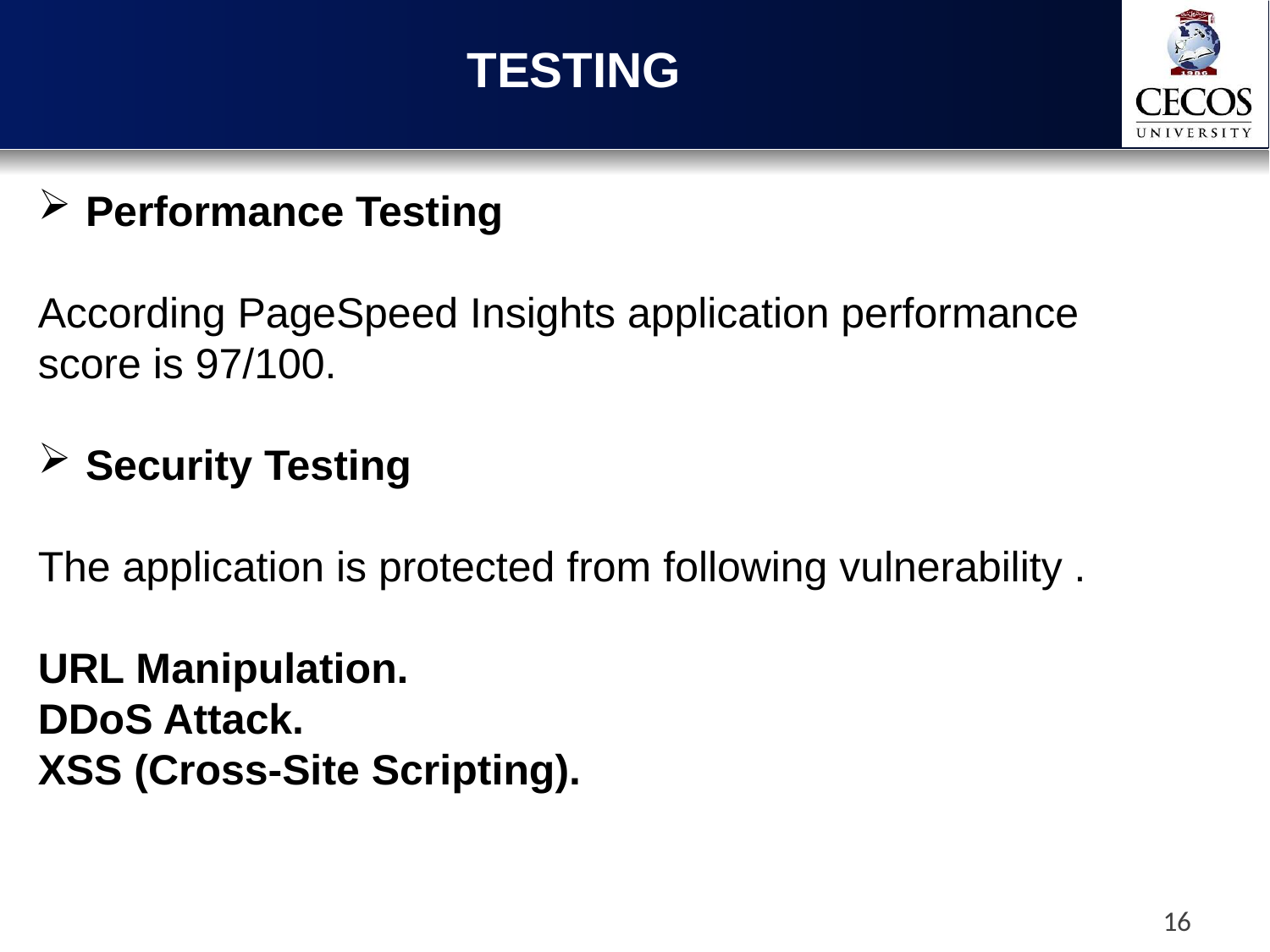

TESTING
Performance Testing

According PageSpeed Insights application performance score is 97/100.

Security Testing

The application is protected from following vulnerability .

URL Manipulation.
DDoS Attack.
XSS (Cross-Site Scripting).

16